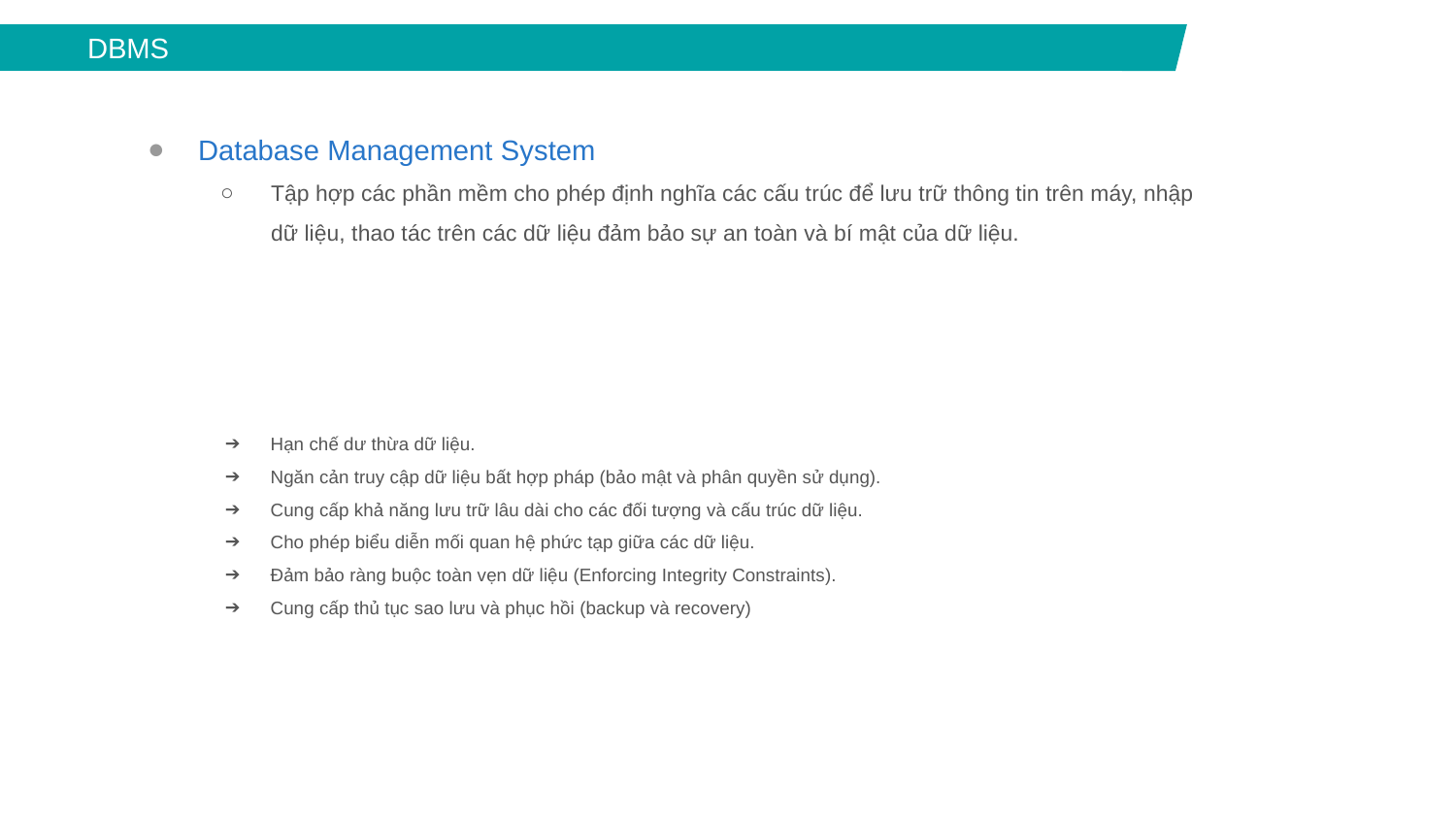

DBMS

Database Management System
Tập hợp các phần mềm cho phép định nghĩa các cấu trúc để lưu trữ thông tin trên máy, nhập dữ liệu, thao tác trên các dữ liệu đảm bảo sự an toàn và bí mật của dữ liệu.

Hạn chế dư thừa dữ liệu.
Ngăn cản truy cập dữ liệu bất hợp pháp (bảo mật và phân quyền sử dụng).
Cung cấp khả năng lưu trữ lâu dài cho các đối tượng và cấu trúc dữ liệu.
Cho phép biểu diễn mối quan hệ phức tạp giữa các dữ liệu.
Đảm bảo ràng buộc toàn vẹn dữ liệu (Enforcing Integrity Constraints).
Cung cấp thủ tục sao lưu và phục hồi (backup và recovery)